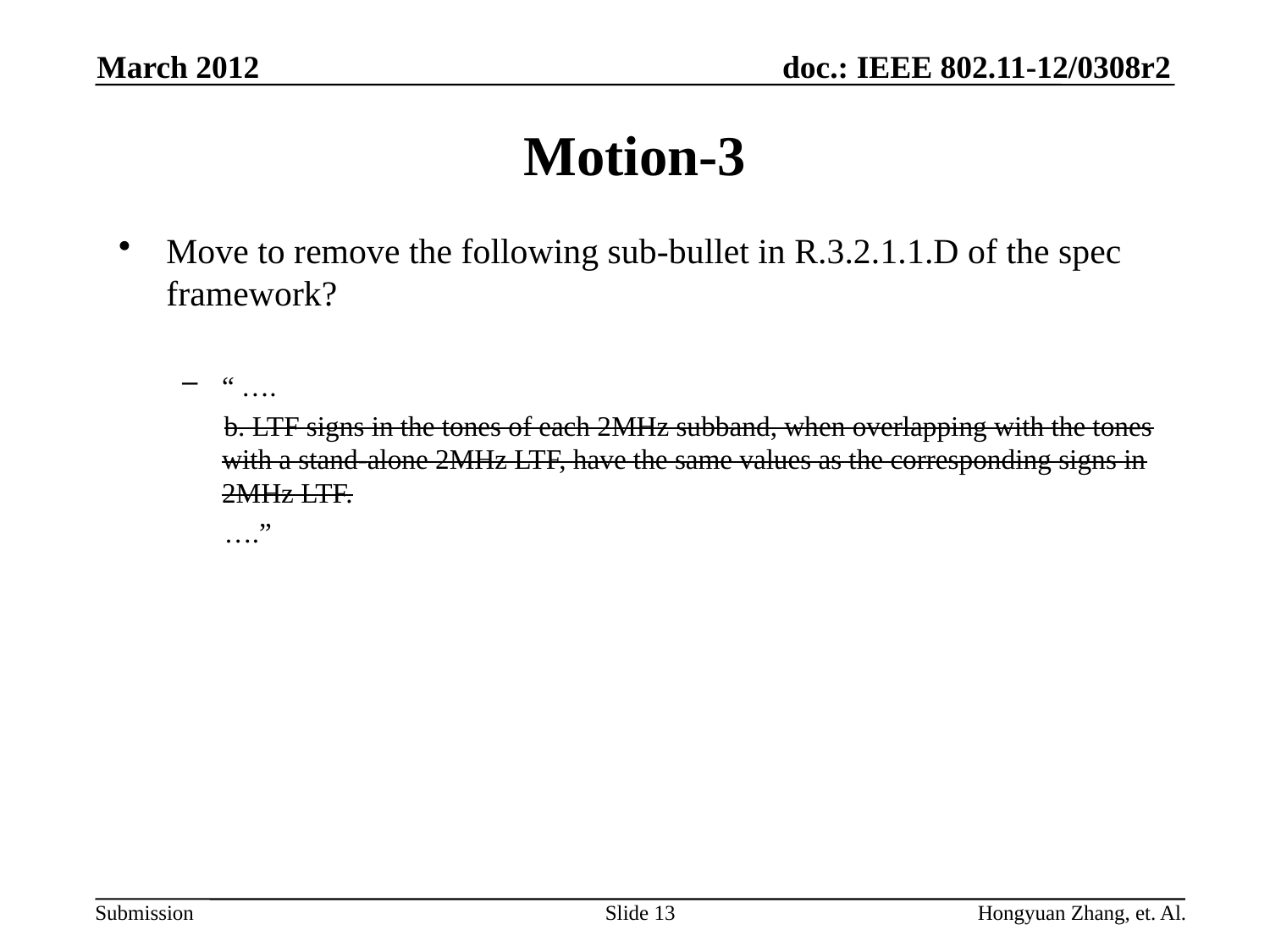

March 2012
# Motion-3
Move to remove the following sub-bullet in R.3.2.1.1.D of the spec framework?

“ ….
      b. LTF signs in the tones of each 2MHz subband, when overlapping with the tones with a stand-alone 2MHz LTF, have the same values as the corresponding signs in 2MHz LTF.
      ….”

Slide 13
Hongyuan Zhang, et. Al.